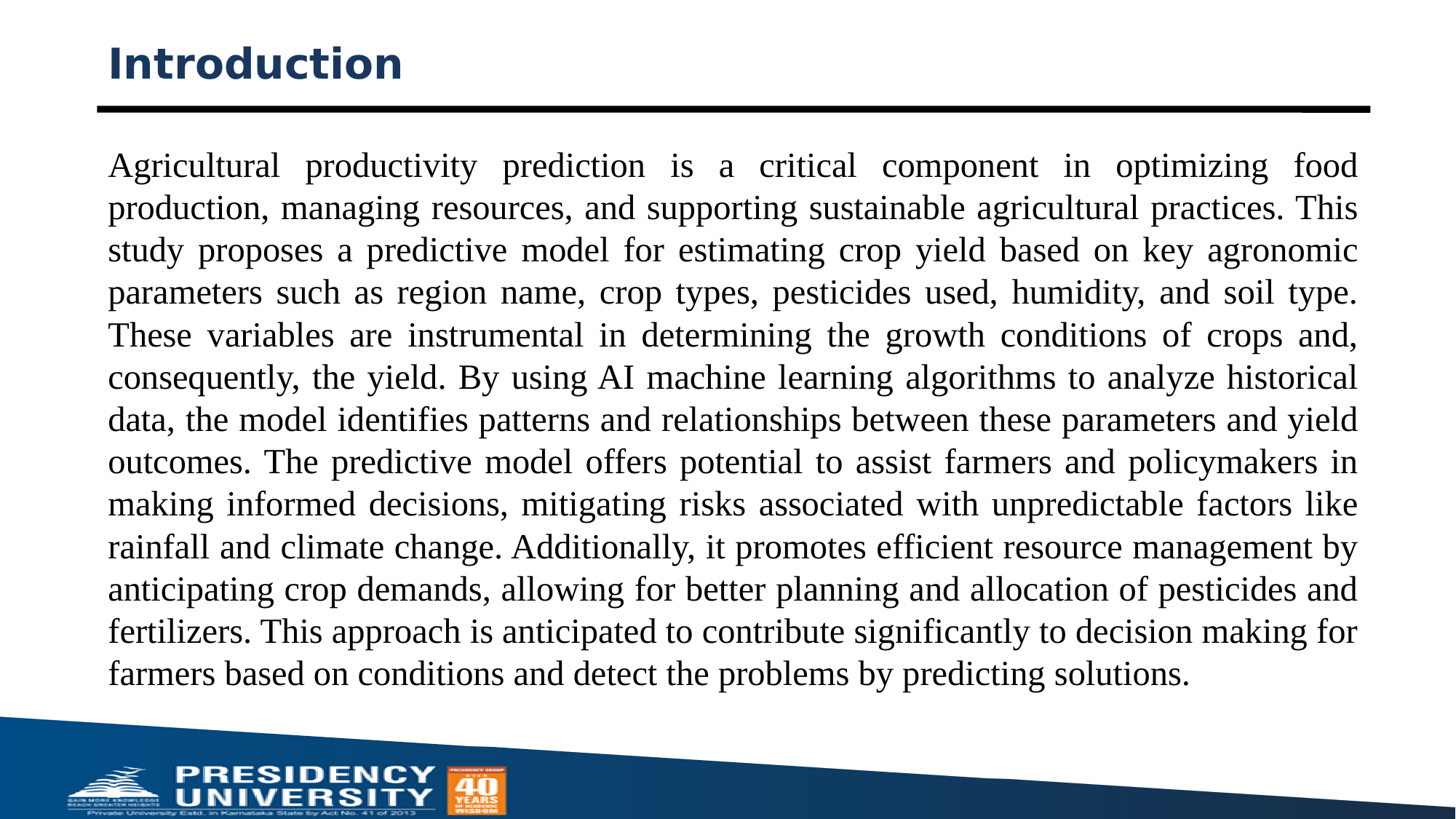

# Introduction
Agricultural productivity prediction is a critical component in optimizing food production, managing resources, and supporting sustainable agricultural practices. This study proposes a predictive model for estimating crop yield based on key agronomic parameters such as region name, crop types, pesticides used, humidity, and soil type. These variables are instrumental in determining the growth conditions of crops and, consequently, the yield. By using AI machine learning algorithms to analyze historical data, the model identifies patterns and relationships between these parameters and yield outcomes. The predictive model offers potential to assist farmers and policymakers in making informed decisions, mitigating risks associated with unpredictable factors like rainfall and climate change. Additionally, it promotes efficient resource management by anticipating crop demands, allowing for better planning and allocation of pesticides and fertilizers. This approach is anticipated to contribute significantly to decision making for farmers based on conditions and detect the problems by predicting solutions.